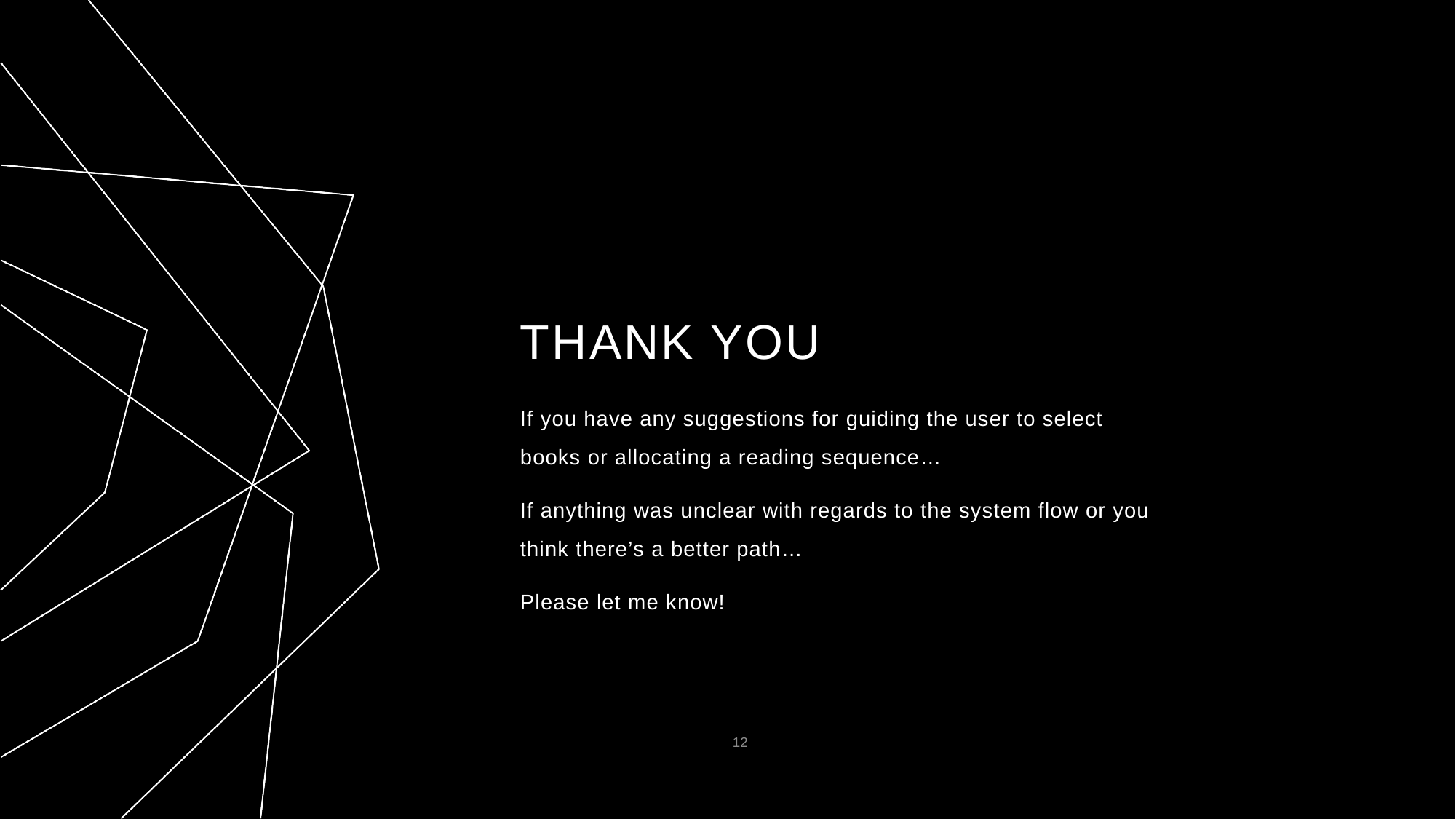

# THANK YOU
If you have any suggestions for guiding the user to select books or allocating a reading sequence…
If anything was unclear with regards to the system flow or you think there’s a better path…
Please let me know!
12